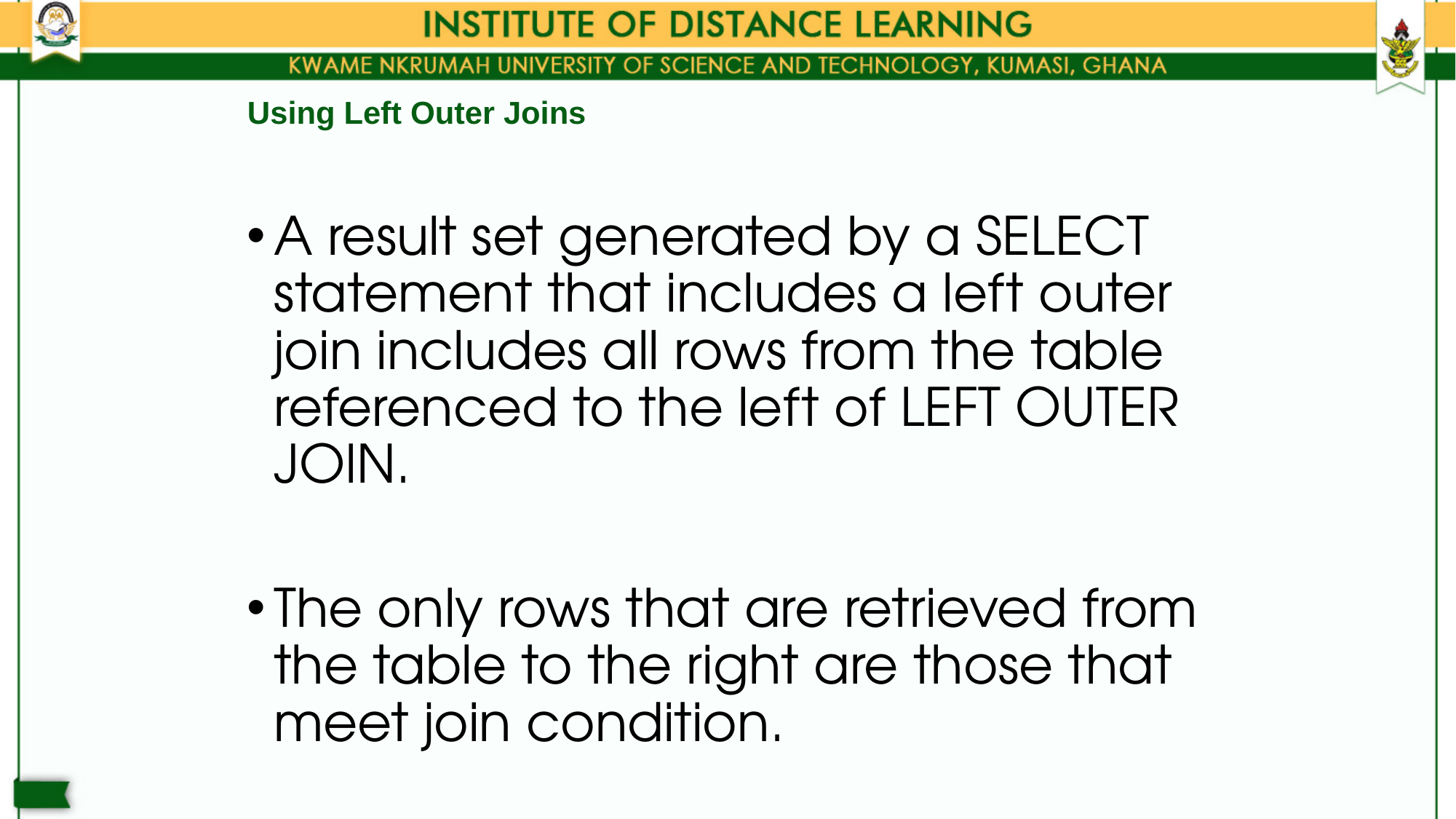

# Using Left Outer Joins
A result set generated by a SELECT statement that includes a left outer join includes all rows from the table referenced to the left of LEFT OUTER JOIN.

The only rows that are retrieved from the table to the right are those that meet join condition.